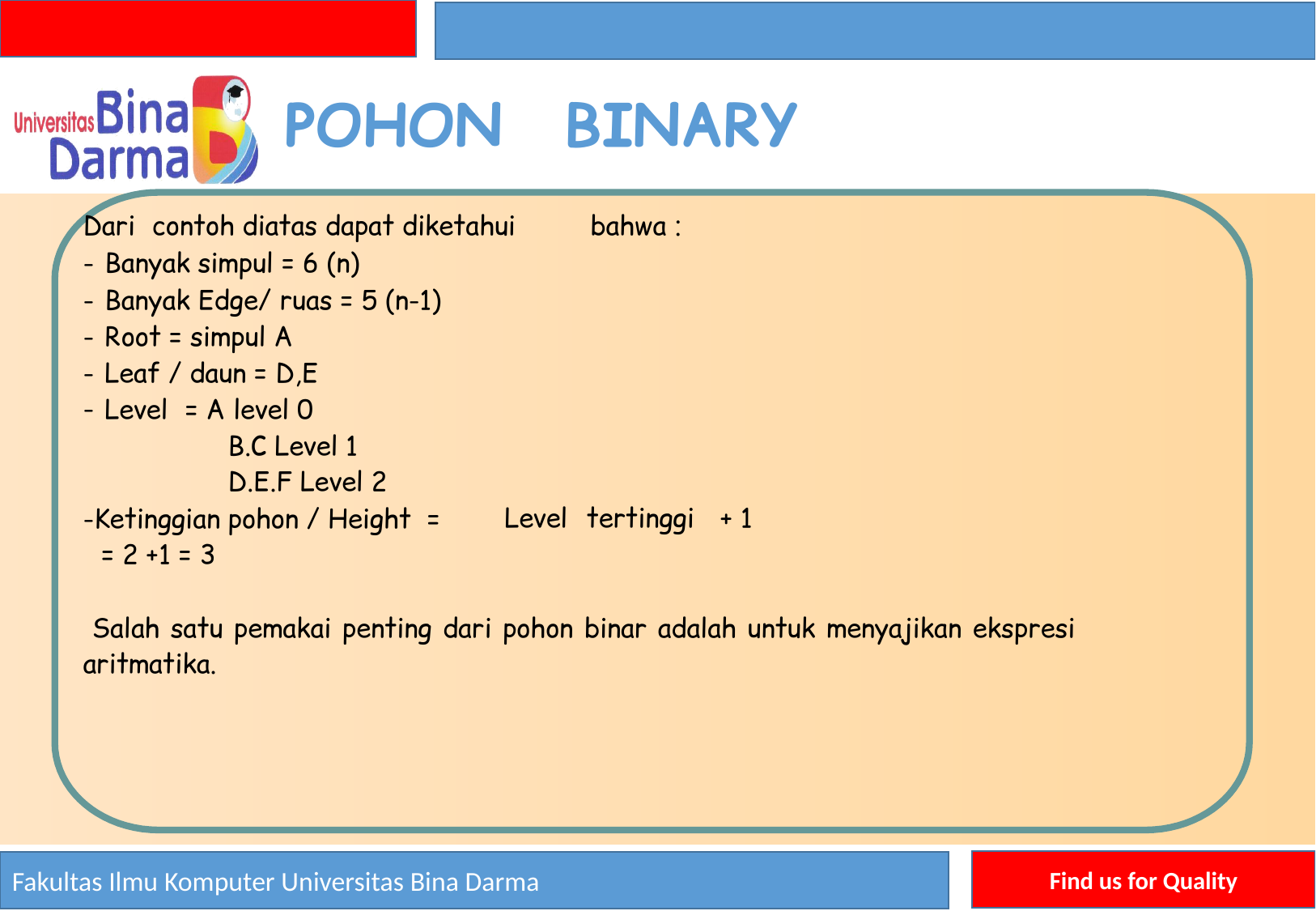

POHON
BINARY

Dari contoh diatas dapat diketahui
bahwa :
-
-
-
-
-
Banyak simpul = 6 (n)
Banyak Edge/ ruas = 5 (n-1)
Root = simpul A
Leaf / daun = D,E
Level = A level 0
B.C Level 1
D.E.F Level 2
-Ketinggian pohon / Height  =
= 2 +1 = 3
Level
tertinggi
+ 1
Salah satu pemakai penting dari pohon binar adalah untuk menyajikan ekspresi
aritmatika.